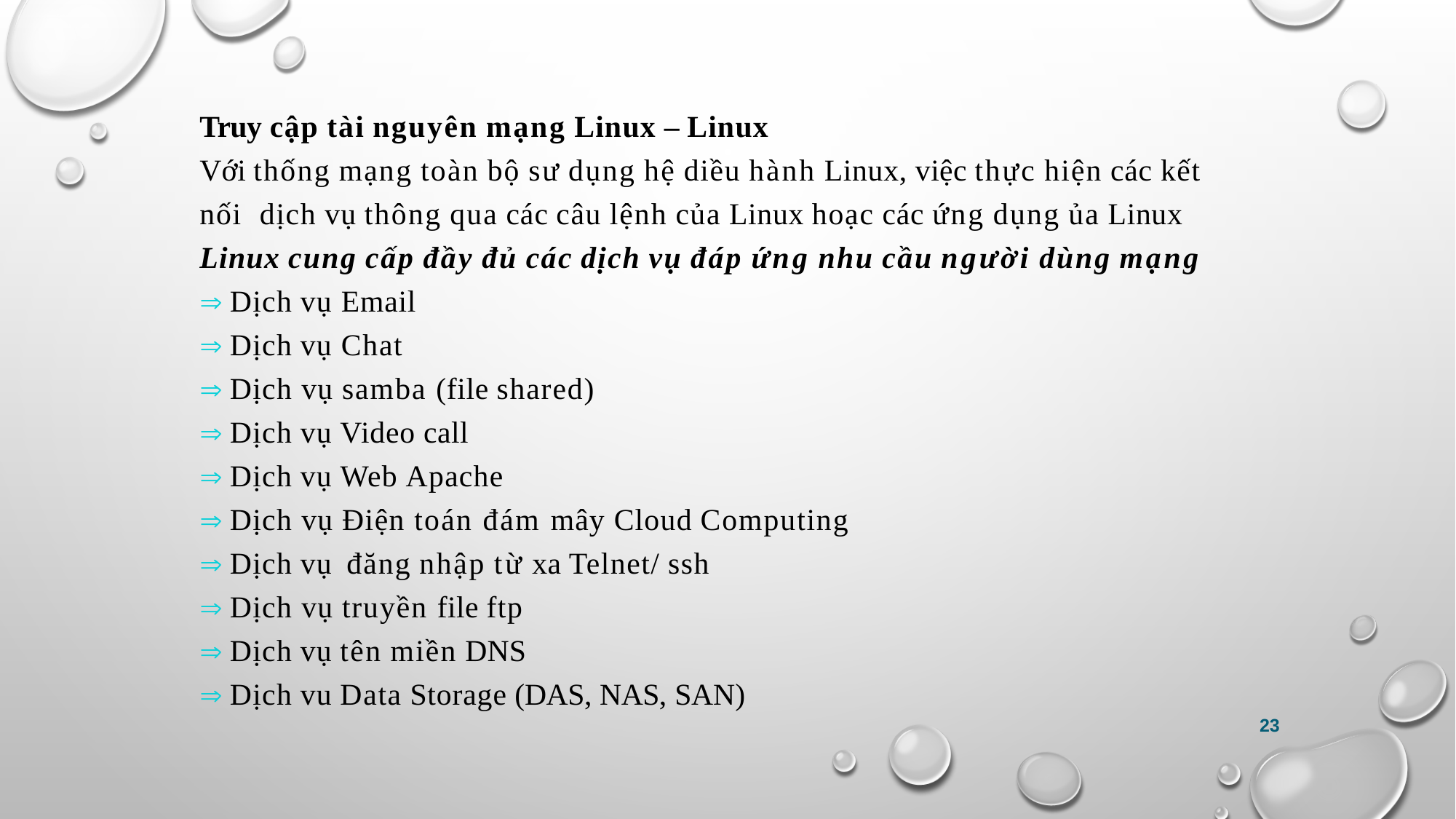

Truy cập tài nguyên mạng Linux – Linux
Với thống mạng toàn bộ sư dụng hệ diều hành Linux, việc thực hiện các kết nối  dịch vụ thông qua các câu lệnh của Linux hoạc các ứng dụng ủa Linux
Linux cung cấp đầy đủ các dịch vụ đáp ứng nhu cầu người dùng mạng
⇒ Dịch vụ Email
⇒ Dịch vụ Chat
⇒ Dịch vụ samba (file shared)
⇒ Dịch vụ Video call
⇒ Dịch vụ Web Apache
⇒ Dịch vụ Điện toán đám mây Cloud Computing
⇒ Dịch vụ đăng nhập từ xa Telnet/ ssh
⇒ Dịch vụ truyền file ftp
⇒ Dịch vụ tên miền DNS
⇒ Dịch vu Data Storage (DAS, NAS, SAN)
23